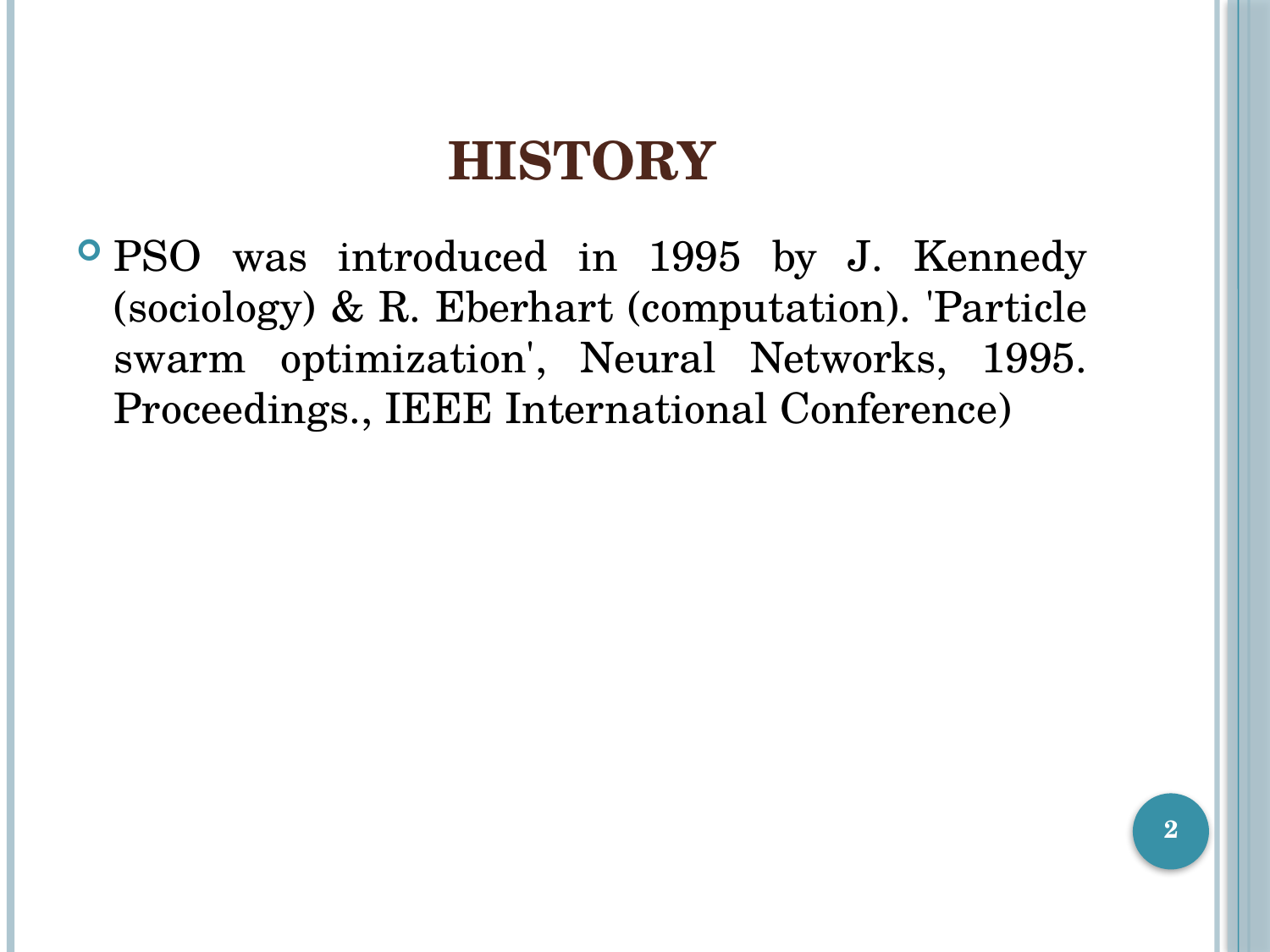

# history
PSO was introduced in 1995 by J. Kennedy (sociology) & R. Eberhart (computation). 'Particle swarm optimization', Neural Networks, 1995. Proceedings., IEEE International Conference)

2